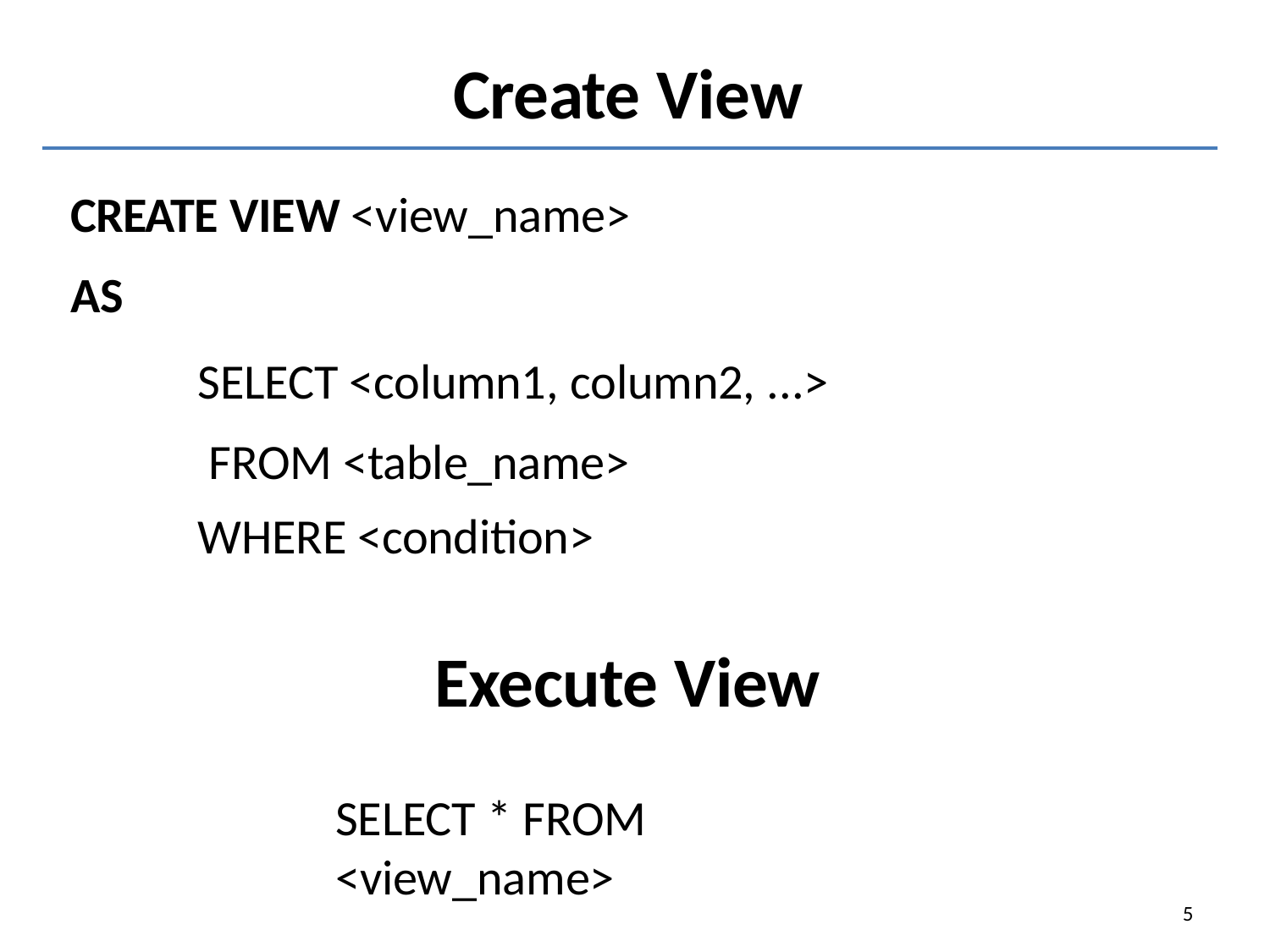

# Create View
CREATE VIEW <view_name>
AS
SELECT <column1, column2, ...>  FROM <table_name>
WHERE <condition>

Execute View

SELECT * FROM <view_name>
5